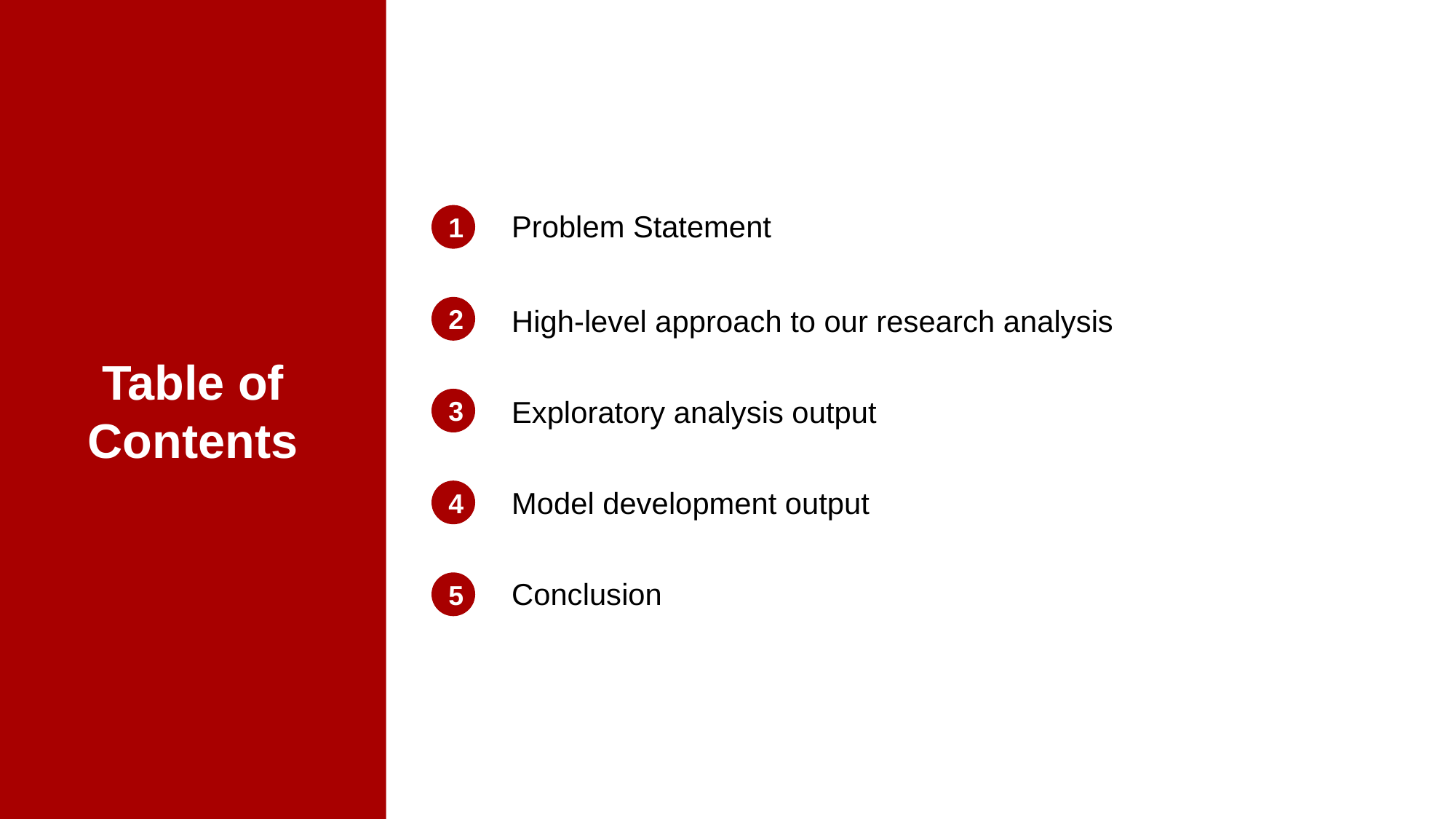

Table of Contents
Problem Statement

High-level approach to our research analysis

Exploratory analysis output

Model development output

Conclusion
1
2
3
4
5